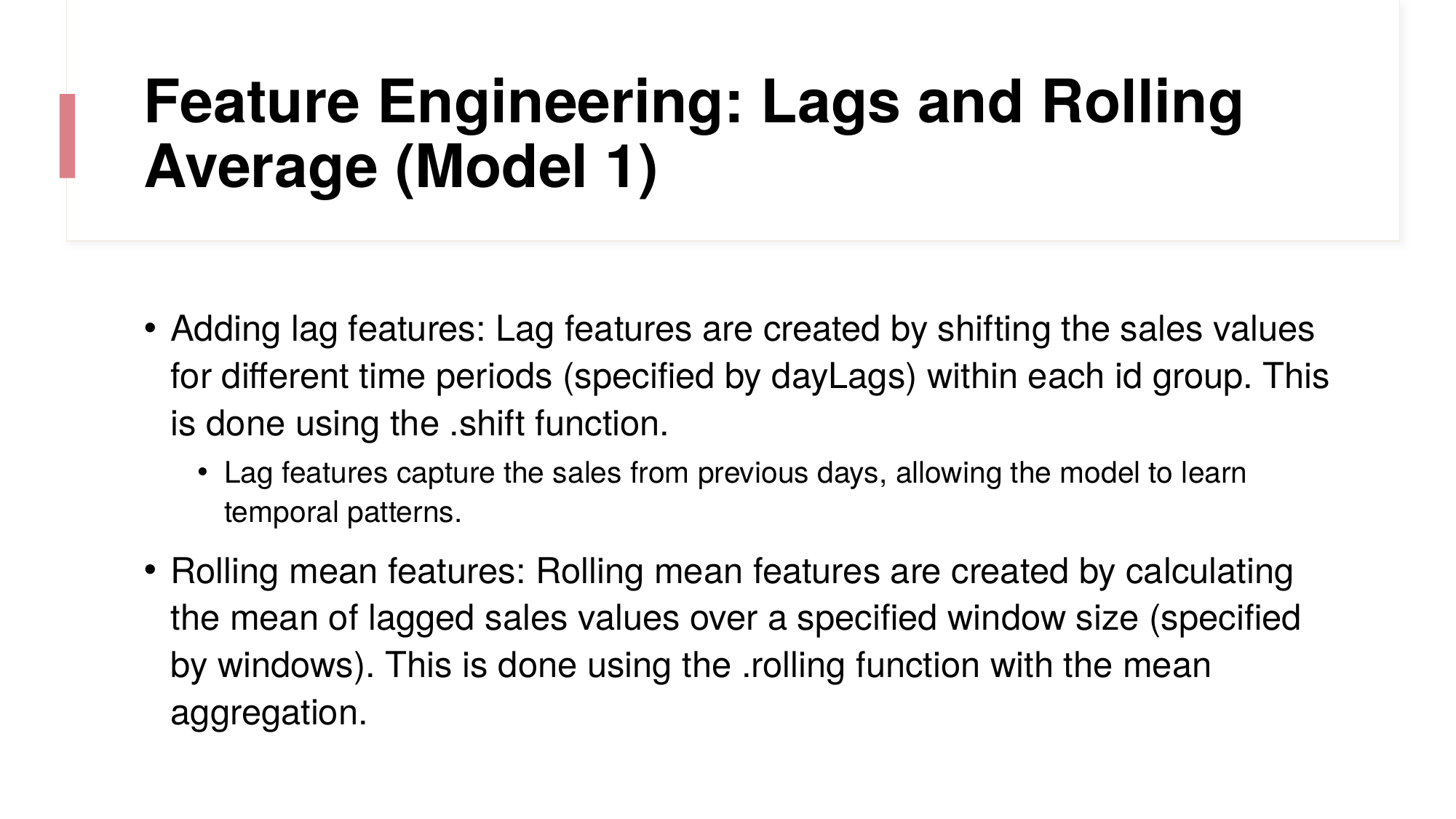

# Feature Engineering: Lags and Rolling Average (Model 1)
Adding lag features: Lag features are created by shifting the sales values for different time periods (specified by dayLags) within each id group. This is done using the .shift function.
Lag features capture the sales from previous days, allowing the model to learn temporal patterns.
Rolling mean features: Rolling mean features are created by calculating the mean of lagged sales values over a specified window size (specified by windows). This is done using the .rolling function with the mean aggregation.